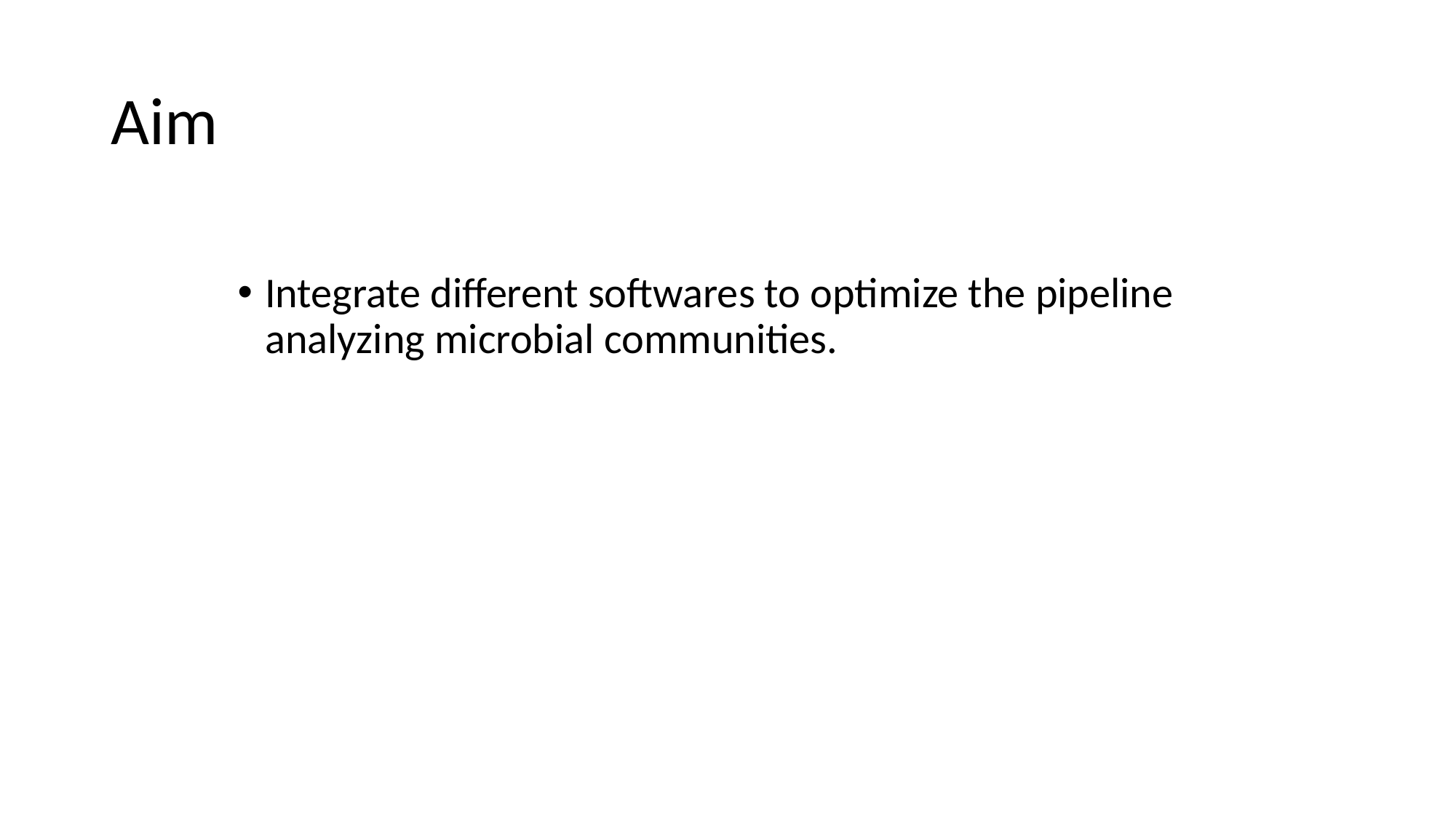

# Aim
Integrate different softwares to optimize the pipeline analyzing microbial communities.